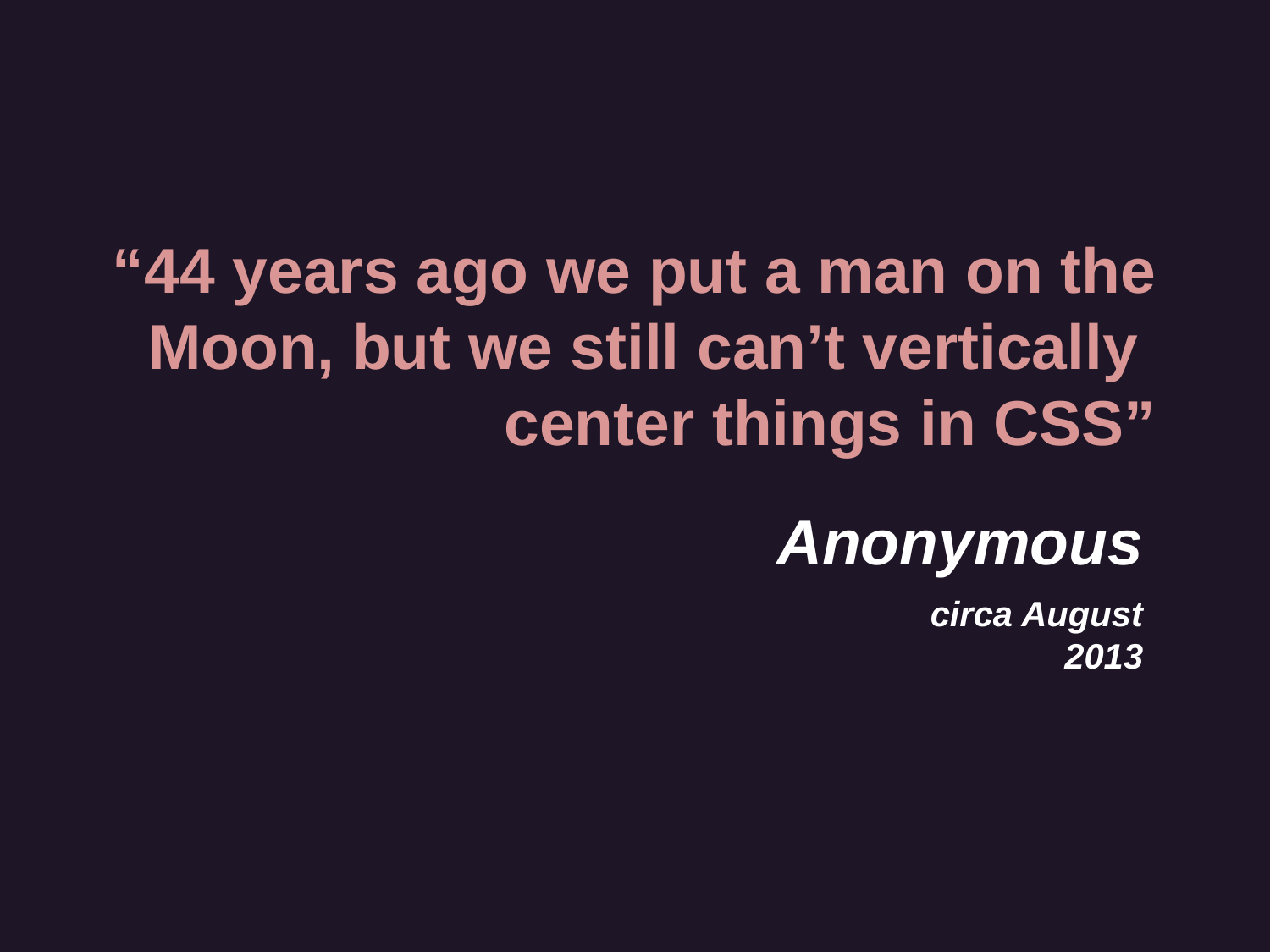

“44 years ago we put a man on the Moon, but we still can’t vertically
center things in CSS”
Anonymous
circa August 2013